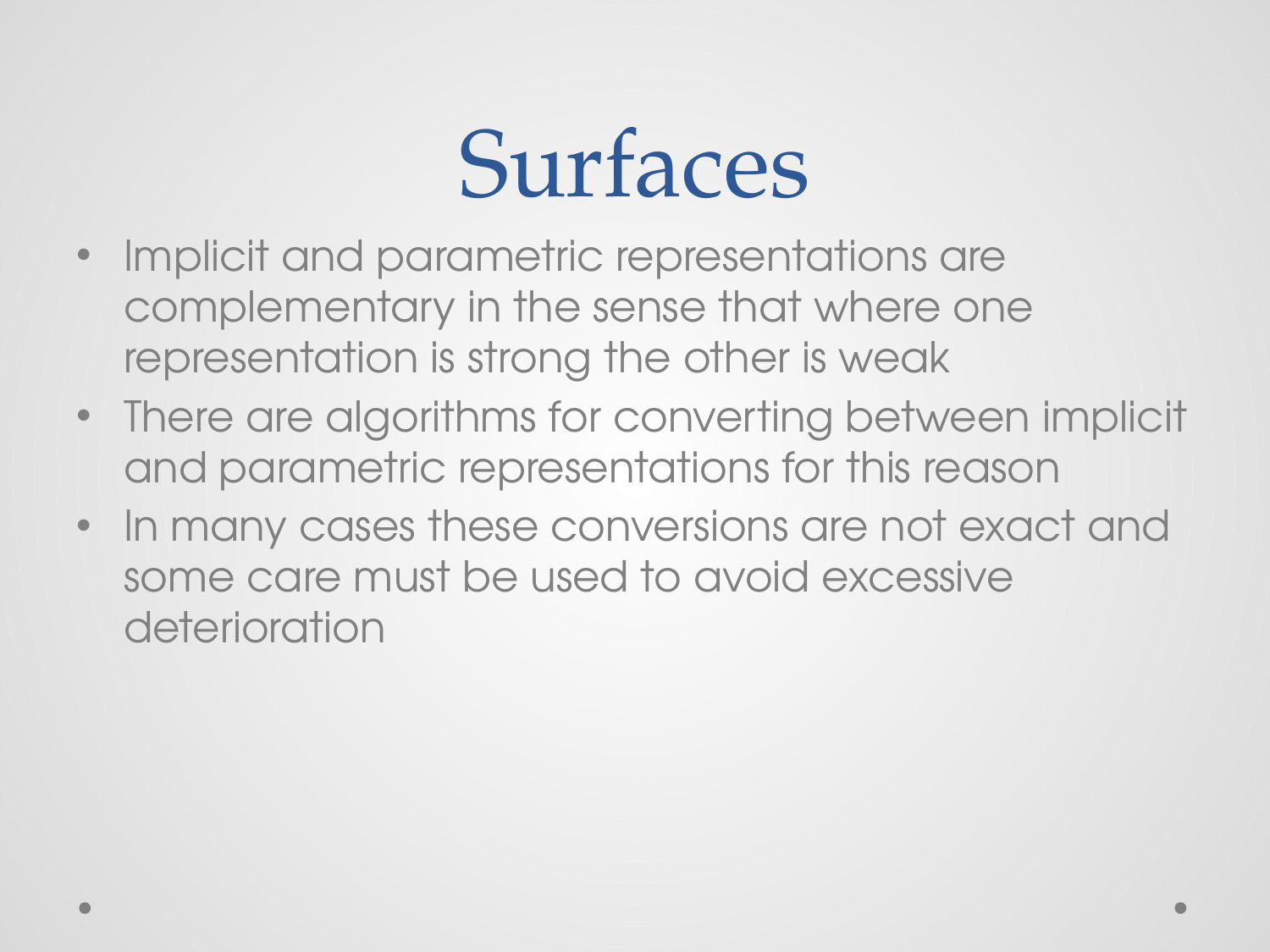

# Surfaces
Implicit and parametric representations are complementary in the sense that where one representation is strong the other is weak
There are algorithms for converting between implicit and parametric representations for this reason
In many cases these conversions are not exact and some care must be used to avoid excessive deterioration